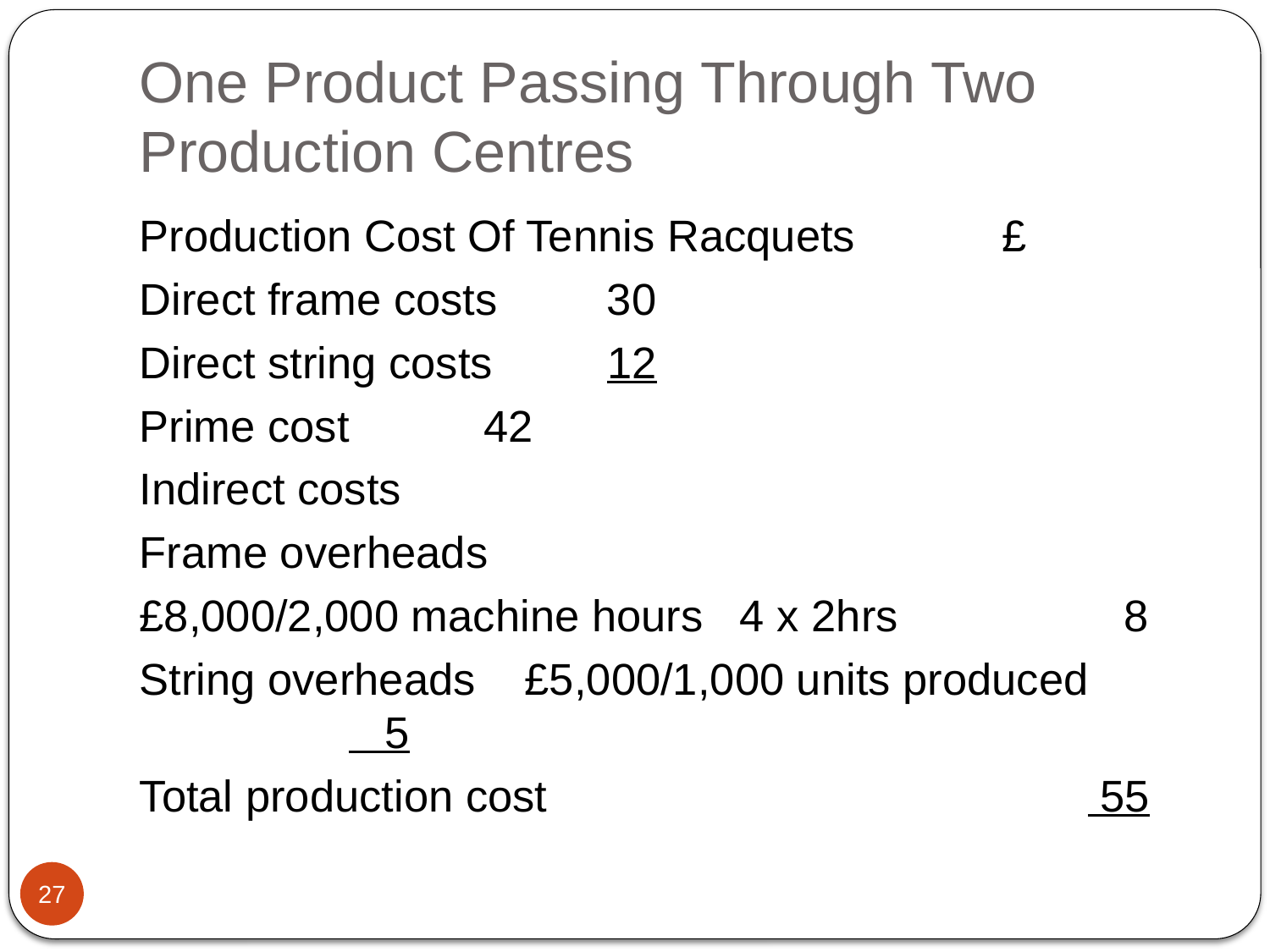

# One Product Passing Through Two Production Centres
Production Cost Of Tennis Racquets			  								£
Direct frame costs					        30
Direct string costs					        12
Prime cost						        42
Indirect costs
Frame overheads
£8,000/2,000 machine hours   4 x 2hrs 		          8
String overheads    £5,000/1,000 units produced   	          5
Total production cost		                         	        55
27